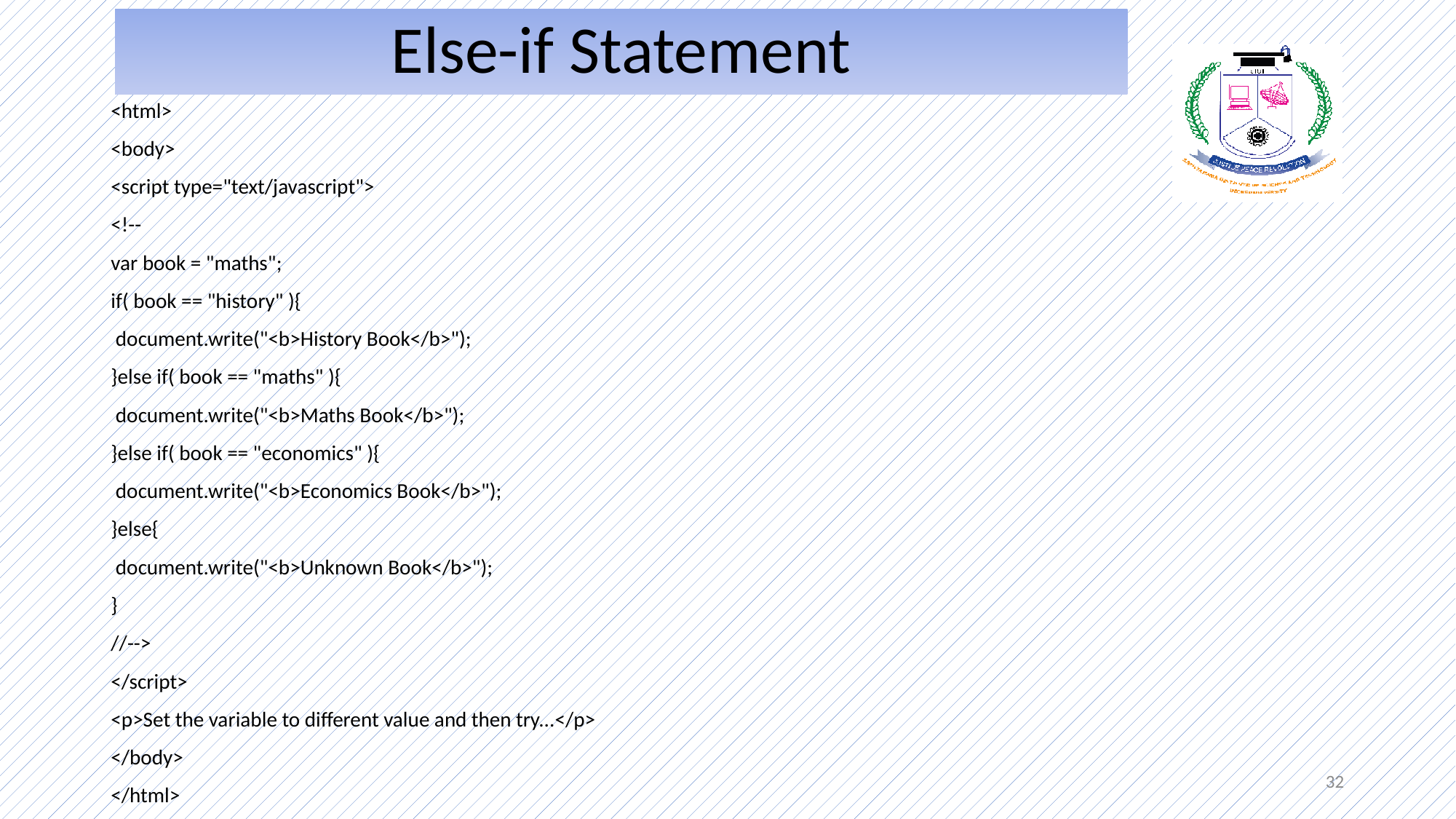

Else-if Statement
<html>
<body>
<script type="text/javascript">
<!--
var book = "maths";
if( book == "history" ){
 document.write("<b>History Book</b>");
}else if( book == "maths" ){
 document.write("<b>Maths Book</b>");
}else if( book == "economics" ){
 document.write("<b>Economics Book</b>");
}else{
 document.write("<b>Unknown Book</b>");
}
//-->
</script>
<p>Set the variable to different value and then try...</p>
</body>
</html>
32